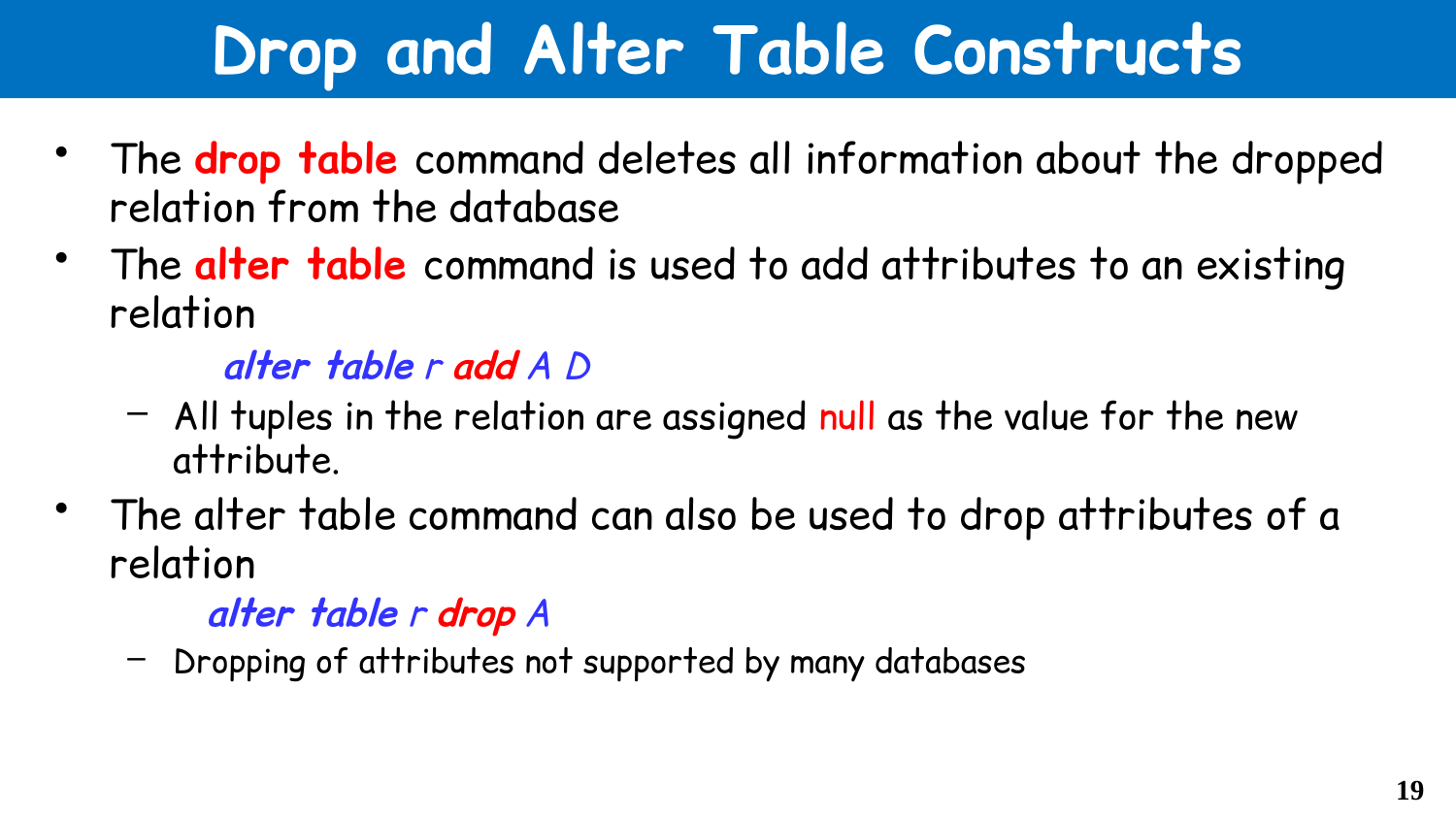

# Drop and Alter Table Constructs
The drop table command deletes all information about the dropped relation from the database
The alter table command is used to add attributes to an existing relation
	  alter table r add A D
All tuples in the relation are assigned null as the value for the new attribute.
The alter table command can also be used to drop attributes of a relation
        alter table r drop A
Dropping of attributes not supported by many databases